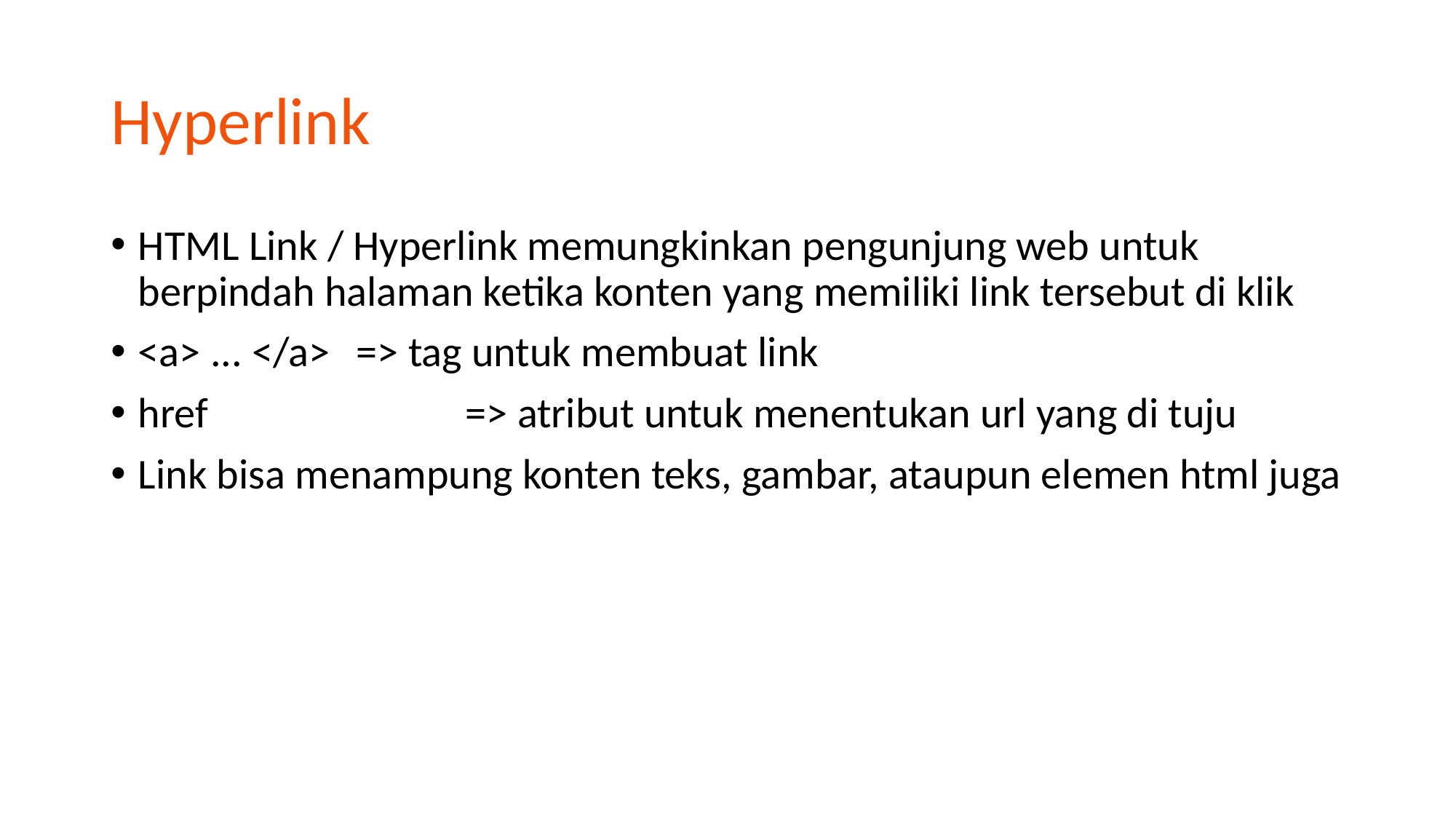

# Hyperlink
HTML Link / Hyperlink memungkinkan pengunjung web untuk berpindah halaman ketika konten yang memiliki link tersebut di klik
<a> ... </a>	=> tag untuk membuat link
href			=> atribut untuk menentukan url yang di tuju
Link bisa menampung konten teks, gambar, ataupun elemen html juga